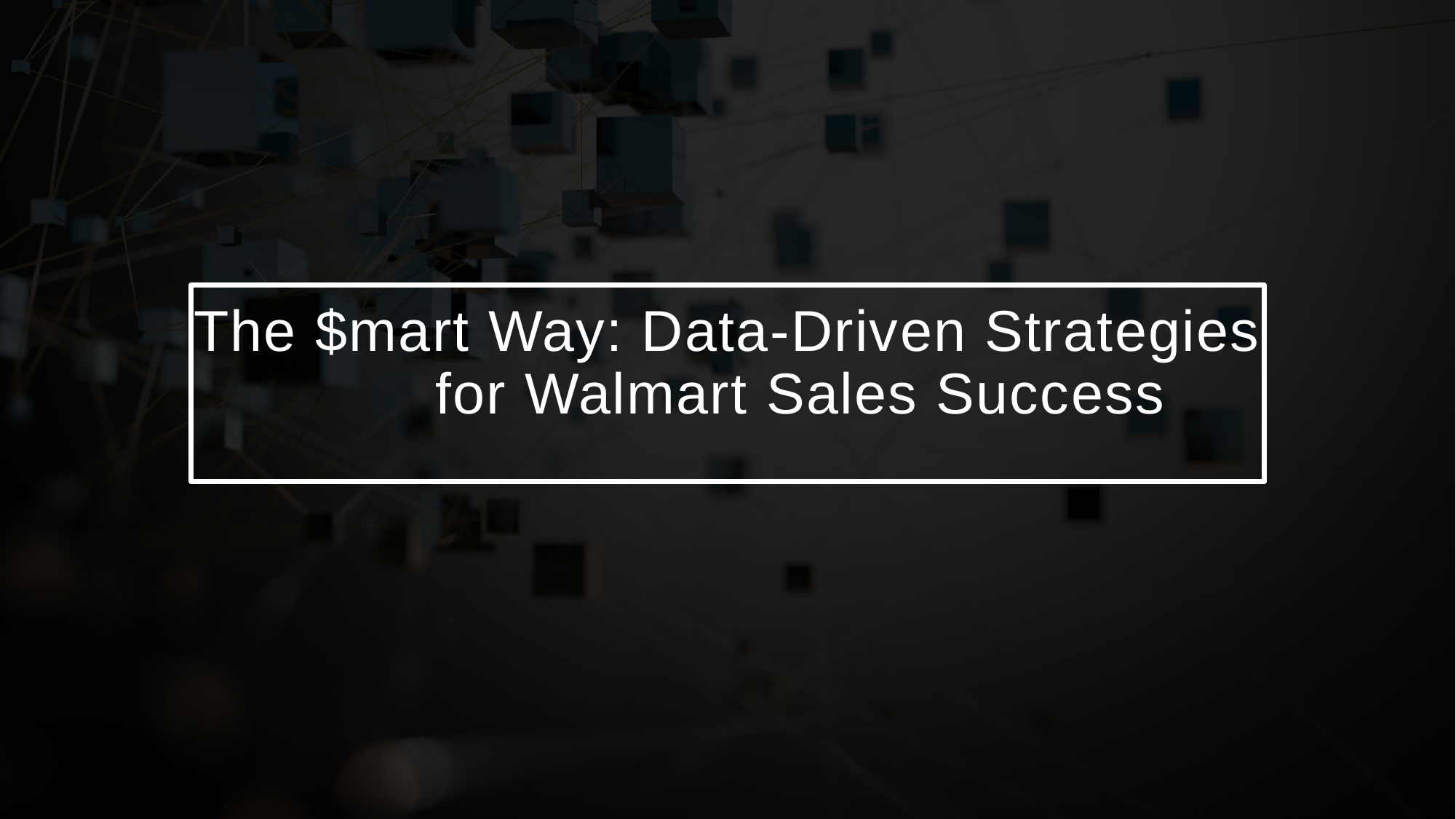

# The $mart Way: Data-Driven Strategies for Walmart Sales Success